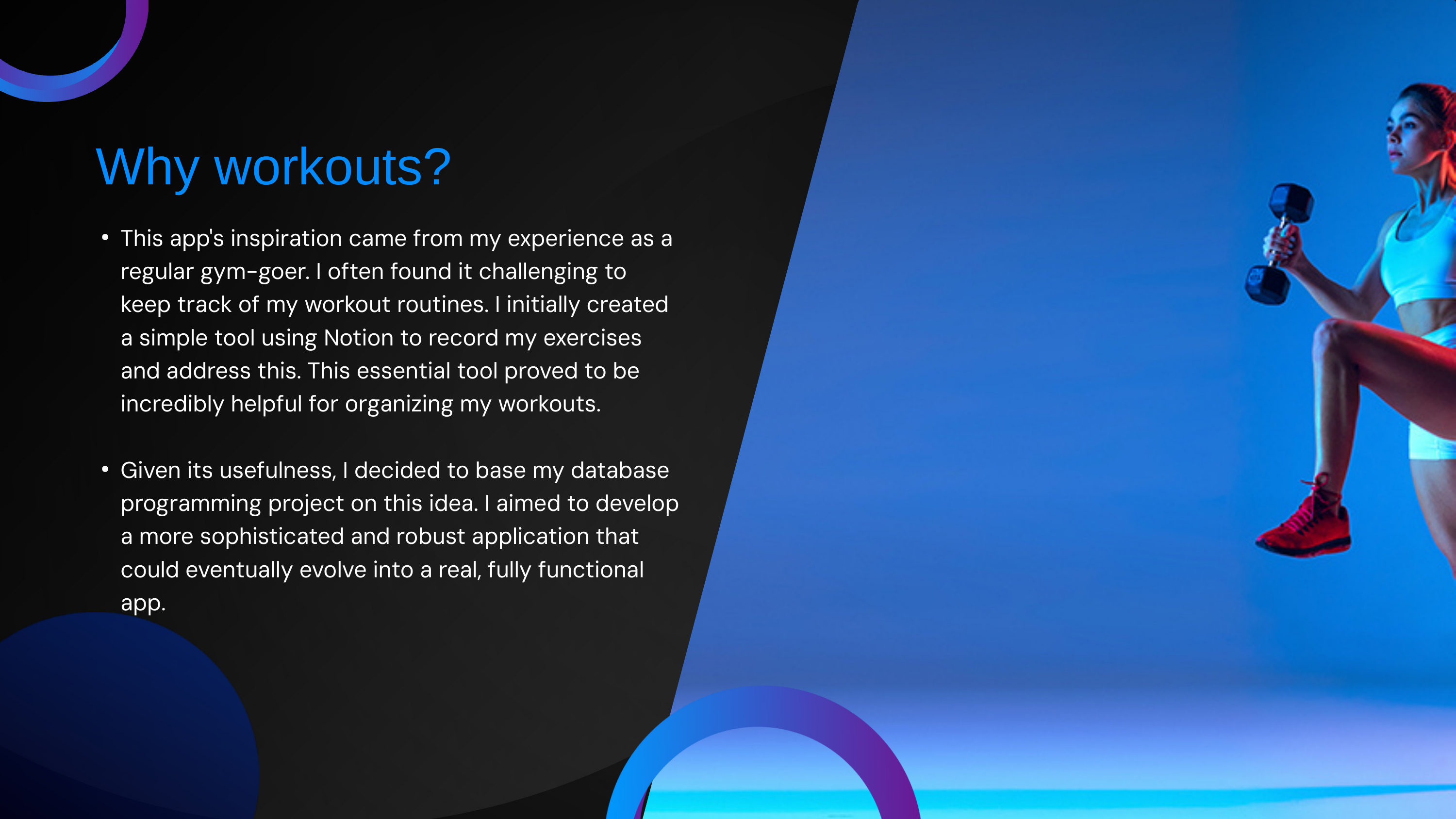

Why workouts?
This app's inspiration came from my experience as a regular gym-goer. I often found it challenging to keep track of my workout routines. I initially created a simple tool using Notion to record my exercises and address this. This essential tool proved to be incredibly helpful for organizing my workouts.

Given its usefulness, I decided to base my database programming project on this idea. I aimed to develop a more sophisticated and robust application that could eventually evolve into a real, fully functional app.